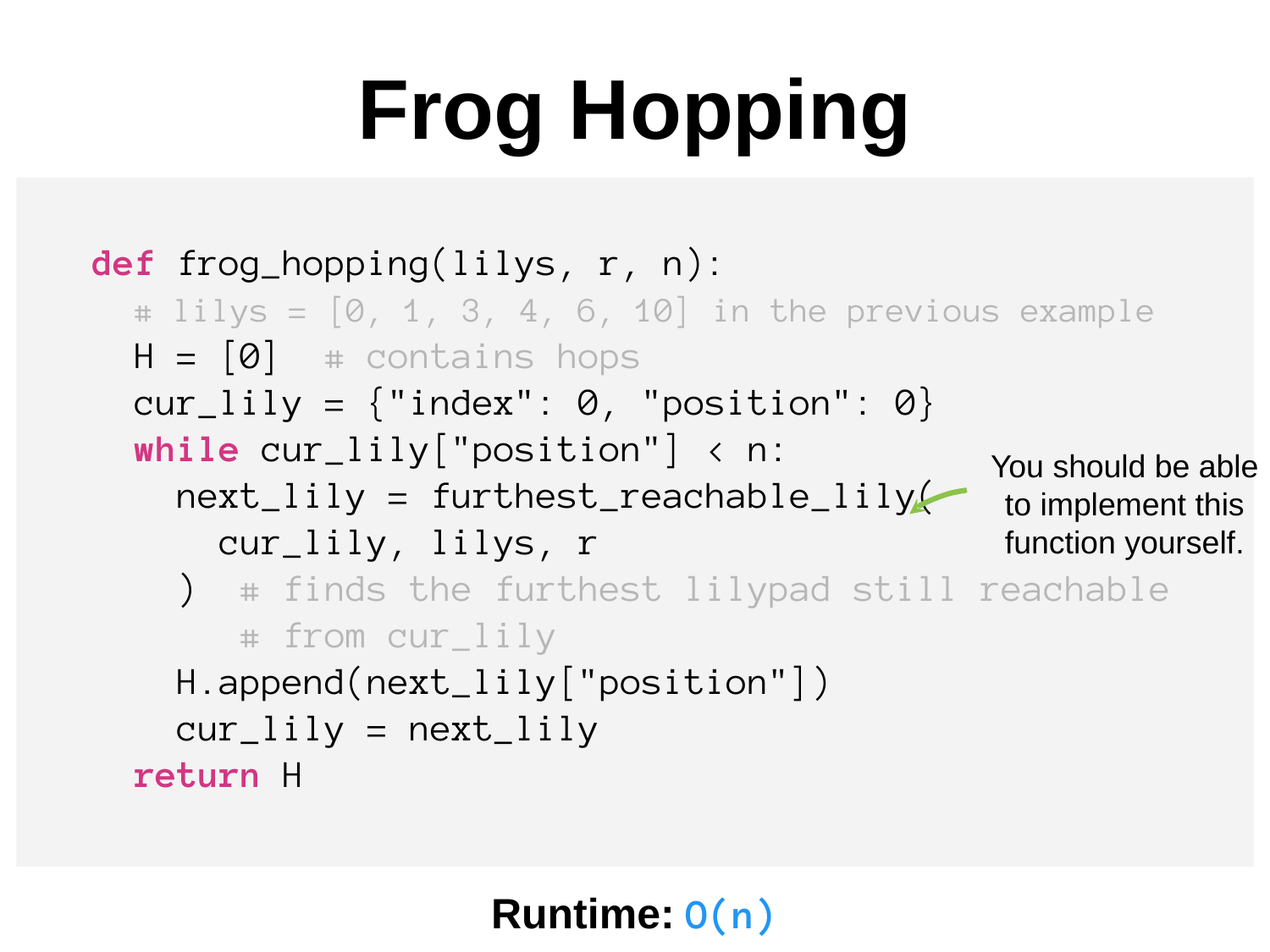

Frog Hopping

def frog_hopping(lilys, r, n):
  # lilys = [0, 1, 3, 4, 6, 10] in the previous example
  H = [0]  # contains hops
  cur_lily = {"index": 0, "position": 0}
  while cur_lily["position"] < n:
    next_lily = furthest_reachable_lily(
      cur_lily, lilys, r
    )  # finds the furthest lilypad still reachable
       # from cur_lily
    H.append(next_lily["position"])
    cur_lily = next_lily
  return H

You should be able to implement this function yourself.

Runtime: O(n)